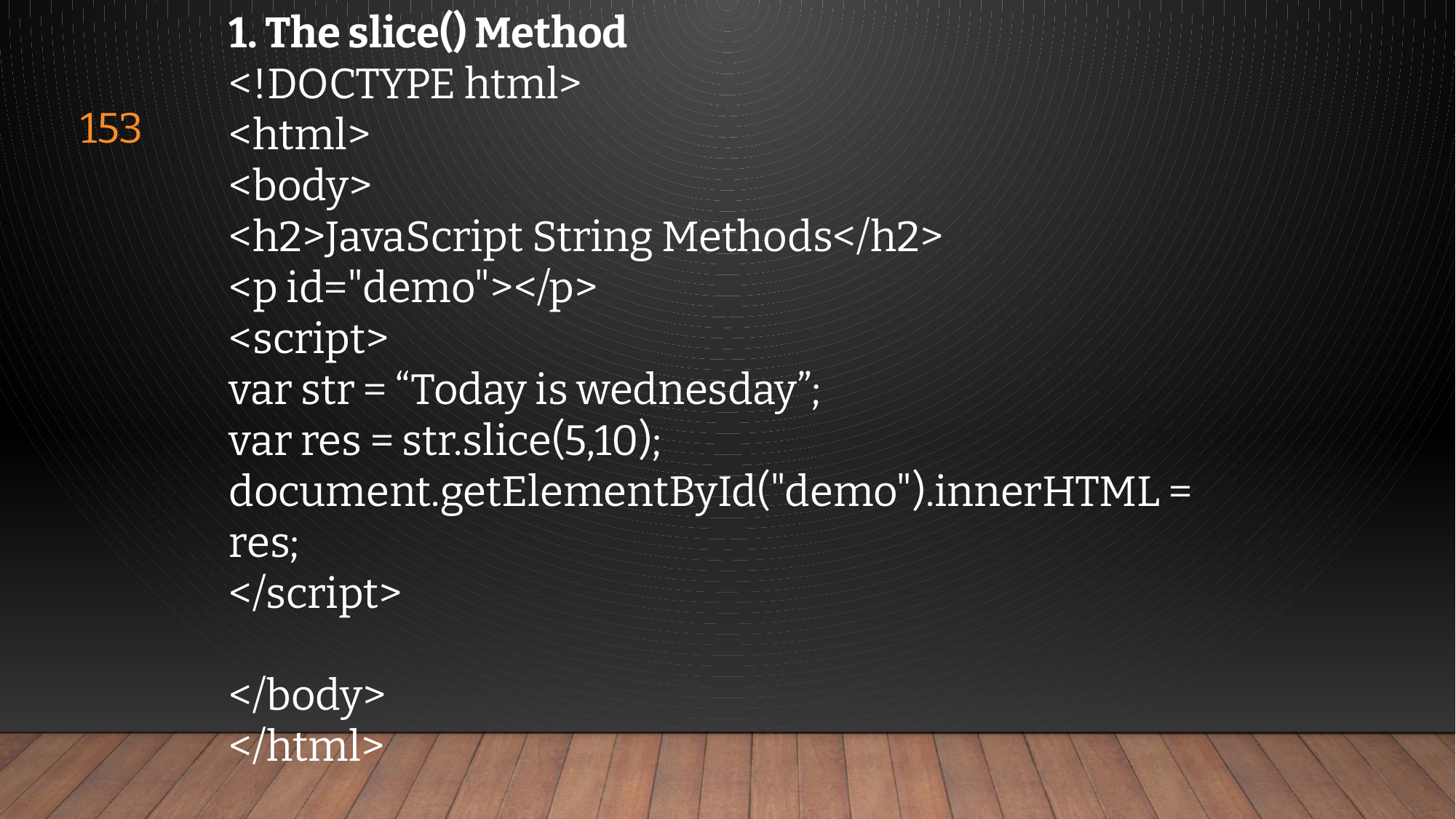

1. The slice() Method
<!DOCTYPE html>
<html>
<body>
<h2>JavaScript String Methods</h2>
<p id="demo"></p>
<script>
var str = “Today is wednesday”;
var res = str.slice(5,10);
document.getElementById("demo").innerHTML = res;
</script>

</body>
</html>
153